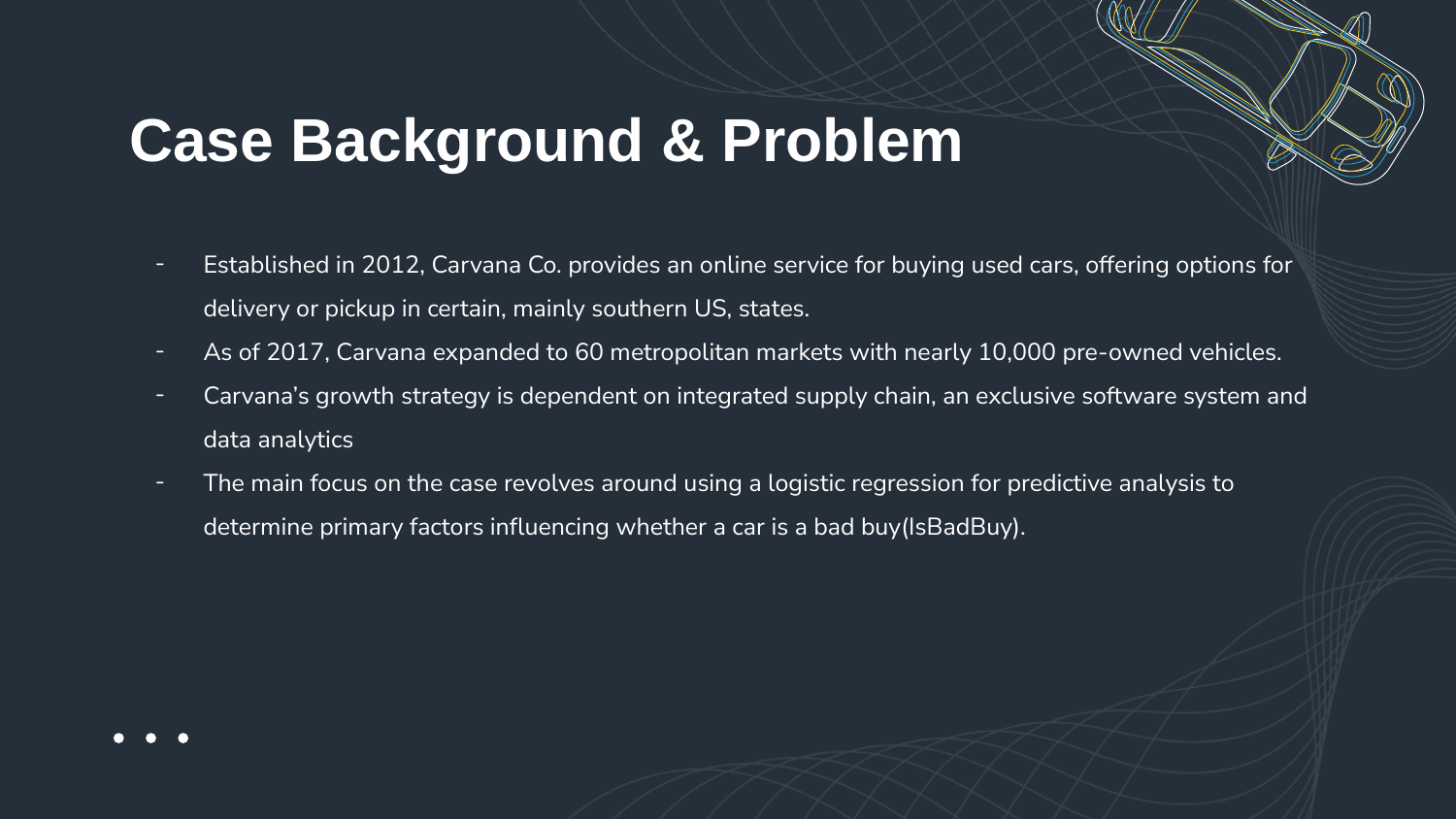

# Case Background & Problem
Established in 2012, Carvana Co. provides an online service for buying used cars, offering options for delivery or pickup in certain, mainly southern US, states.
As of 2017, Carvana expanded to 60 metropolitan markets with nearly 10,000 pre-owned vehicles.
Carvana’s growth strategy is dependent on integrated supply chain, an exclusive software system and data analytics
The main focus on the case revolves around using a logistic regression for predictive analysis to determine primary factors influencing whether a car is a bad buy(IsBadBuy).